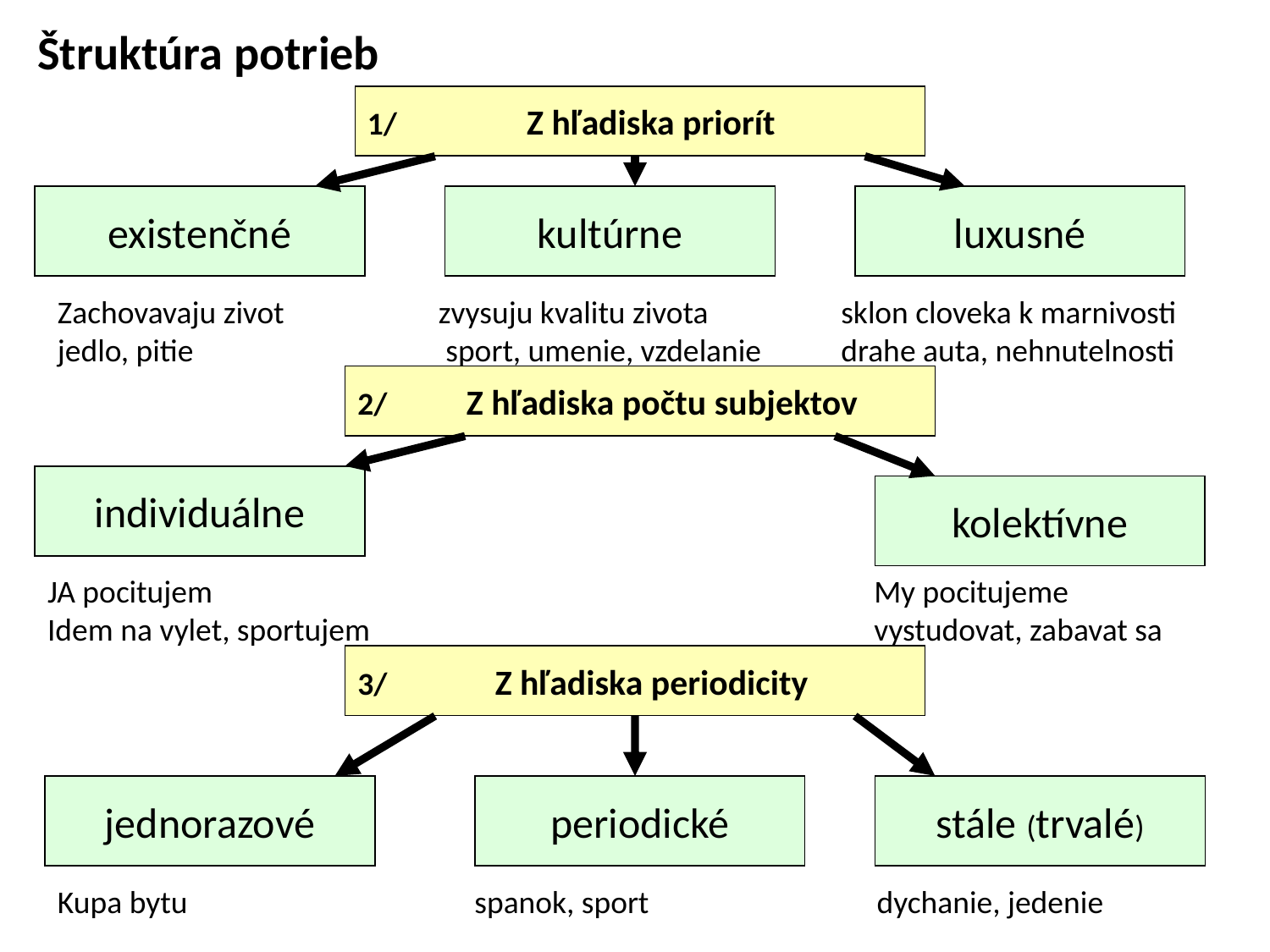

# Štruktúra potrieb
1/                  Z hľadiska priorít

existenčné
kultúrne
luxusné
Zachovavaju zivot		zvysuju kvalitu zivota	   sklon cloveka k marnivosti
jedlo, pitie		 sport, umenie, vzdelanie	   drahe auta, nehnutelnosti

2/           Z hľadiska počtu subjektov

individuálne
kolektívne
JA pocitujem					         My pocitujeme
Idem na vylet, sportujem				         vystudovat, zabavat sa
3/               Z hľadiska periodicity

jednorazové
periodické
stále (trvalé)
Kupa bytu		     spanok, sport		        dychanie, jedenie